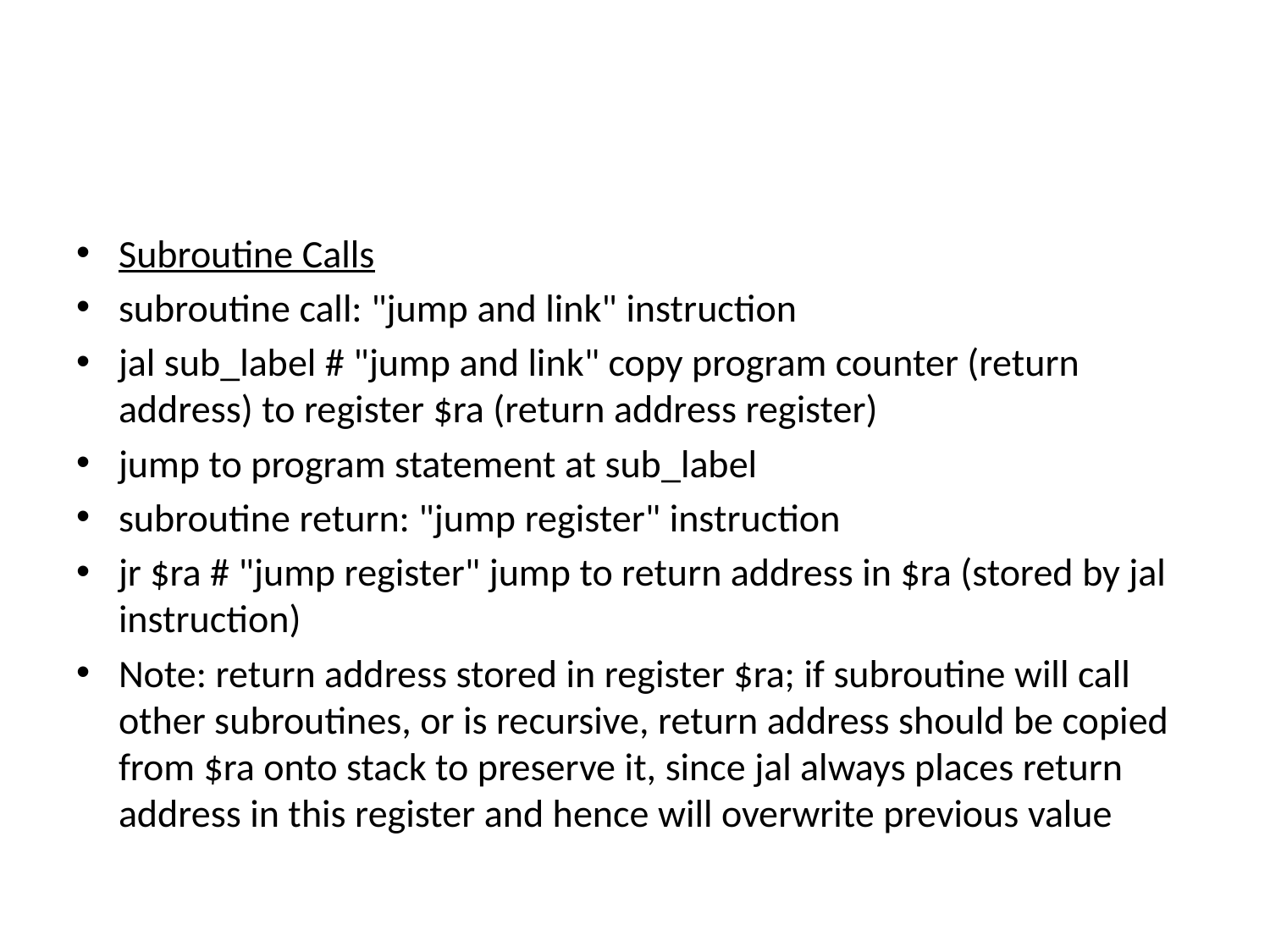

#
Subroutine Calls
subroutine call: "jump and link" instruction
jal sub_label # "jump and link" copy program counter (return address) to register $ra (return address register)
jump to program statement at sub_label
subroutine return: "jump register" instruction
jr $ra # "jump register" jump to return address in $ra (stored by jal instruction)
Note: return address stored in register $ra; if subroutine will call other subroutines, or is recursive, return address should be copied from $ra onto stack to preserve it, since jal always places return address in this register and hence will overwrite previous value